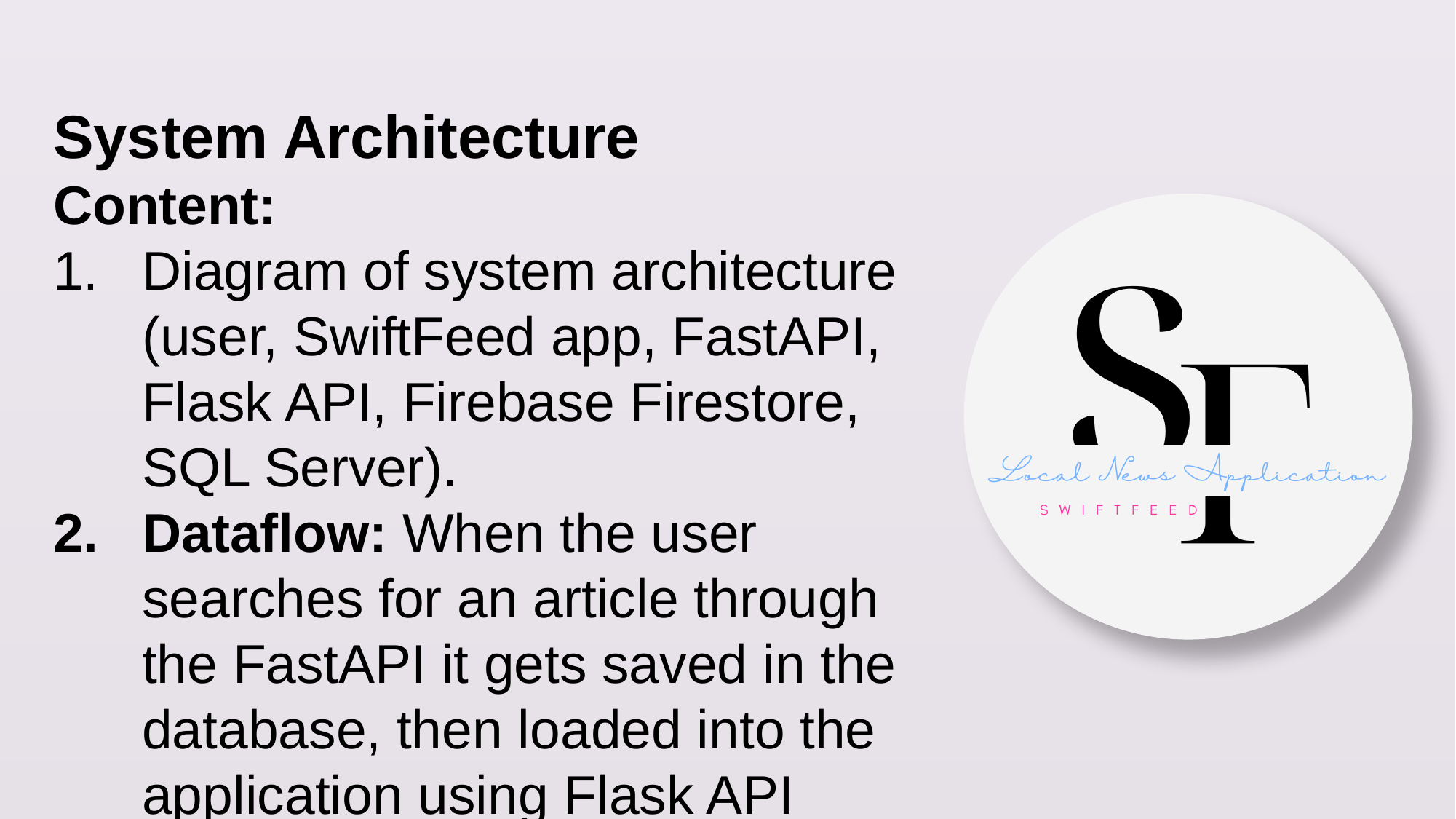

System Architecture
Content:
Diagram of system architecture (user, SwiftFeed app, FastAPI, Flask API, Firebase Firestore, SQL Server).
Dataflow: When the user searches for an article through the FastAPI it gets saved in the database, then loaded into the application using Flask API from a JSON File.